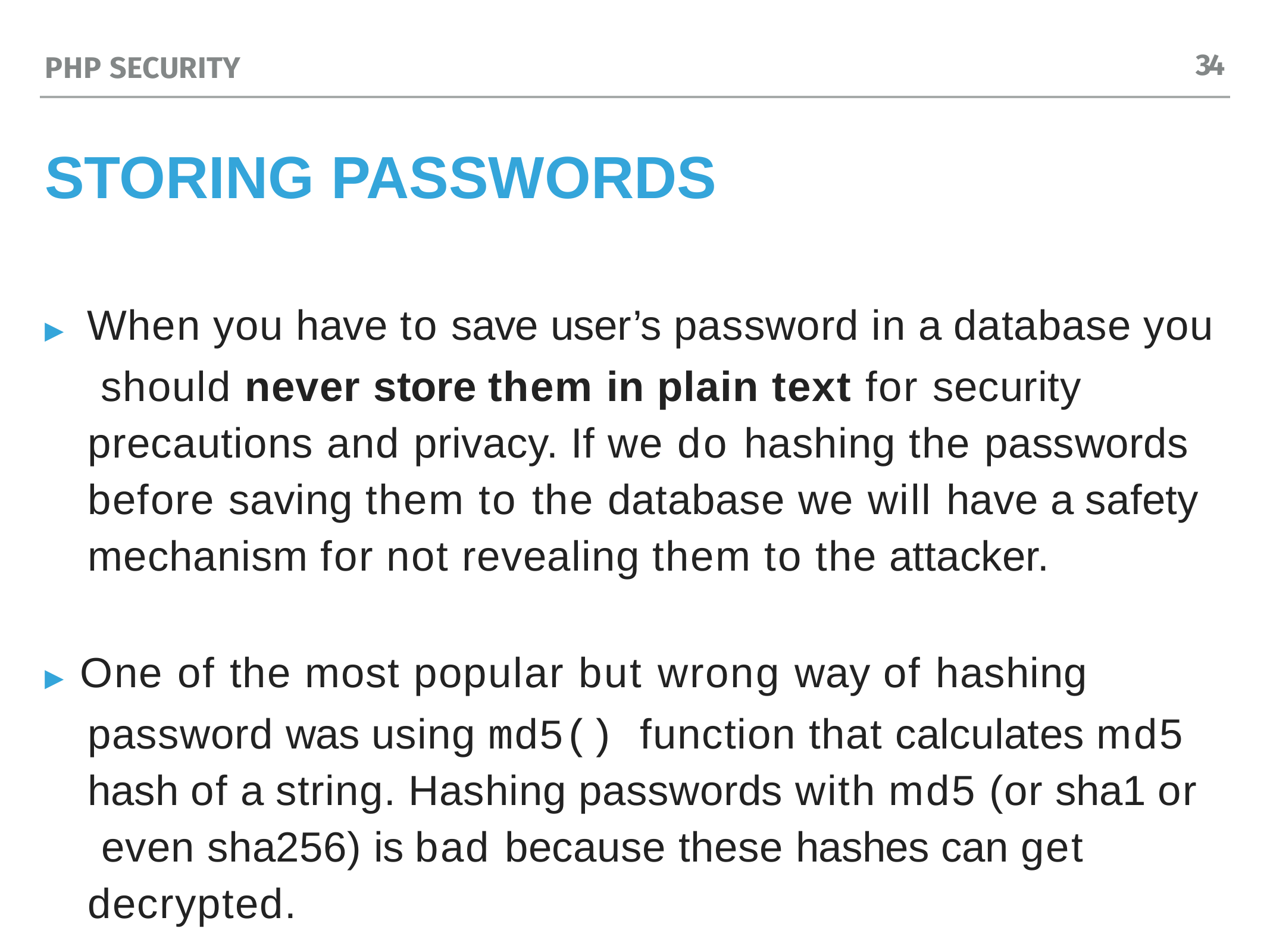

34
PHP SECURITY
# STORING PASSWORDS
▸ When you have to save user’s password in a database you  should never store them in plain text for security  precautions and privacy. If we do hashing the passwords  before saving them to the database we will have a safety  mechanism for not revealing them to the attacker.
▸ One of the most popular but wrong way of hashing  password was using md5() function that calculates md5  hash of a string. Hashing passwords with md5 (or sha1 or  even sha256) is bad because these hashes can get  decrypted.